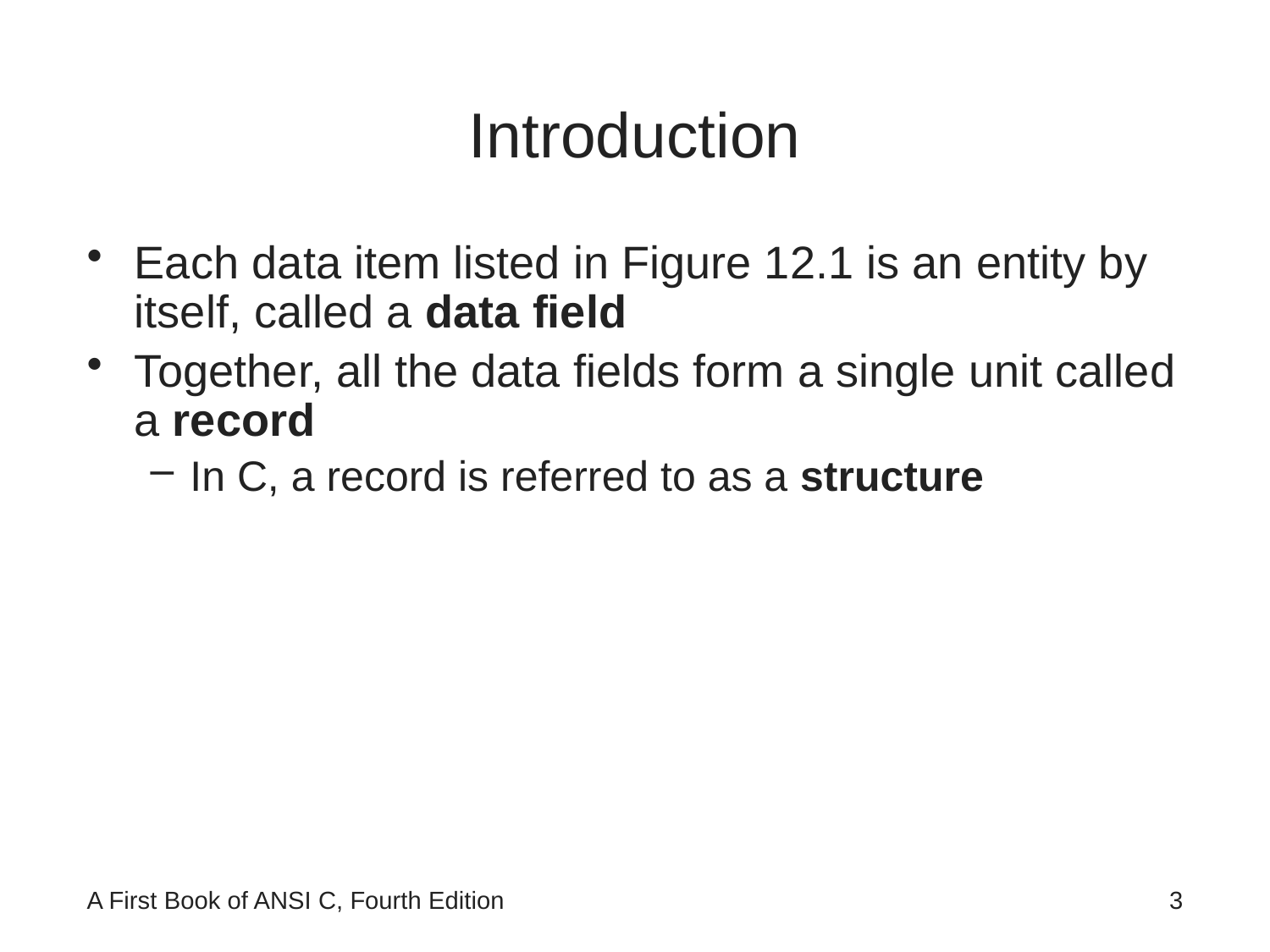

# Introduction
Each data item listed in Figure 12.1 is an entity by itself, called a data field
Together, all the data fields form a single unit called a record
In C, a record is referred to as a structure
A First Book of ANSI C, Fourth Edition
3